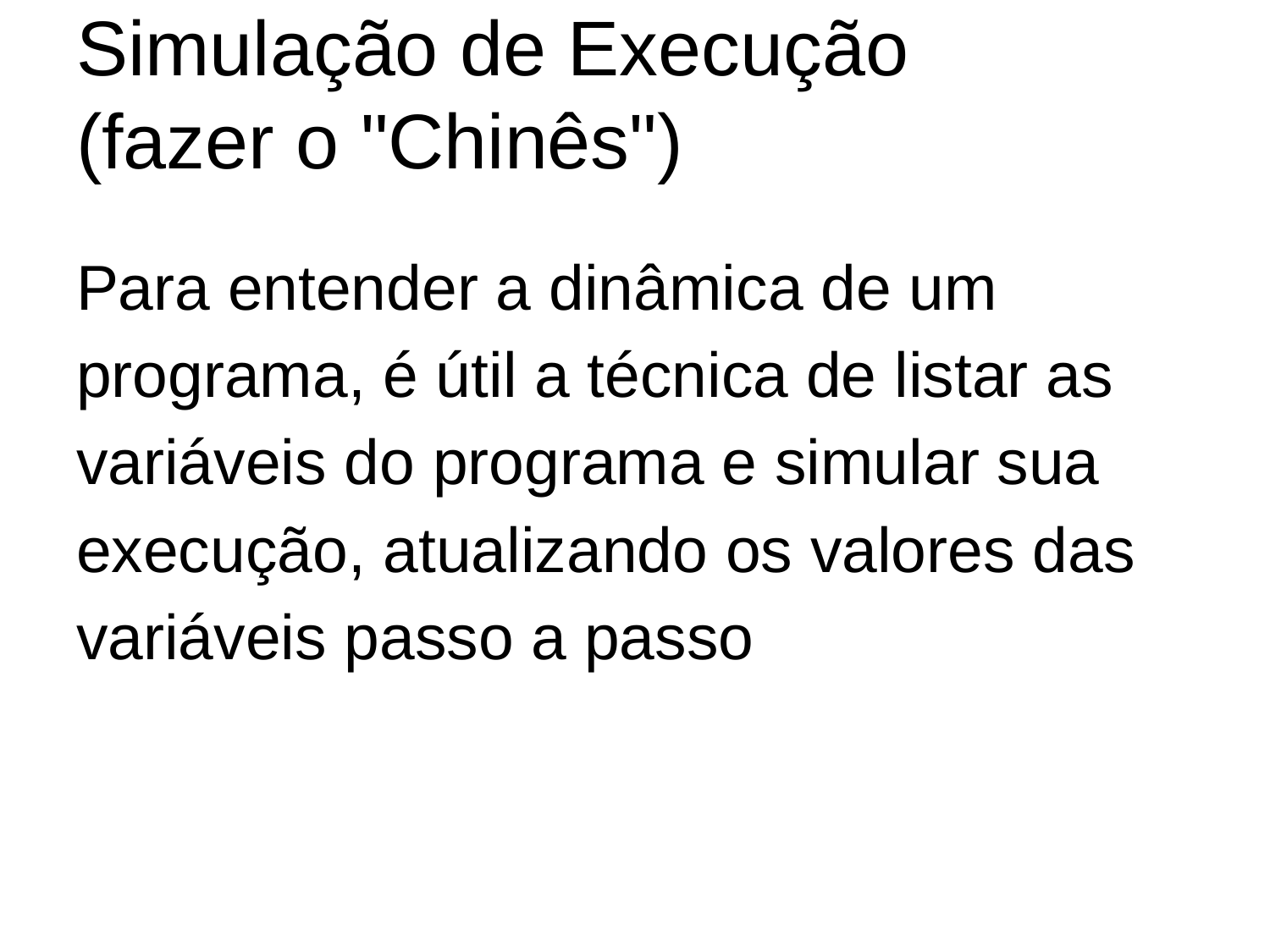

# Simulação de Execução (fazer o "Chinês")
Para entender a dinâmica de um programa, é útil a técnica de listar as variáveis do programa e simular sua execução, atualizando os valores das variáveis passo a passo